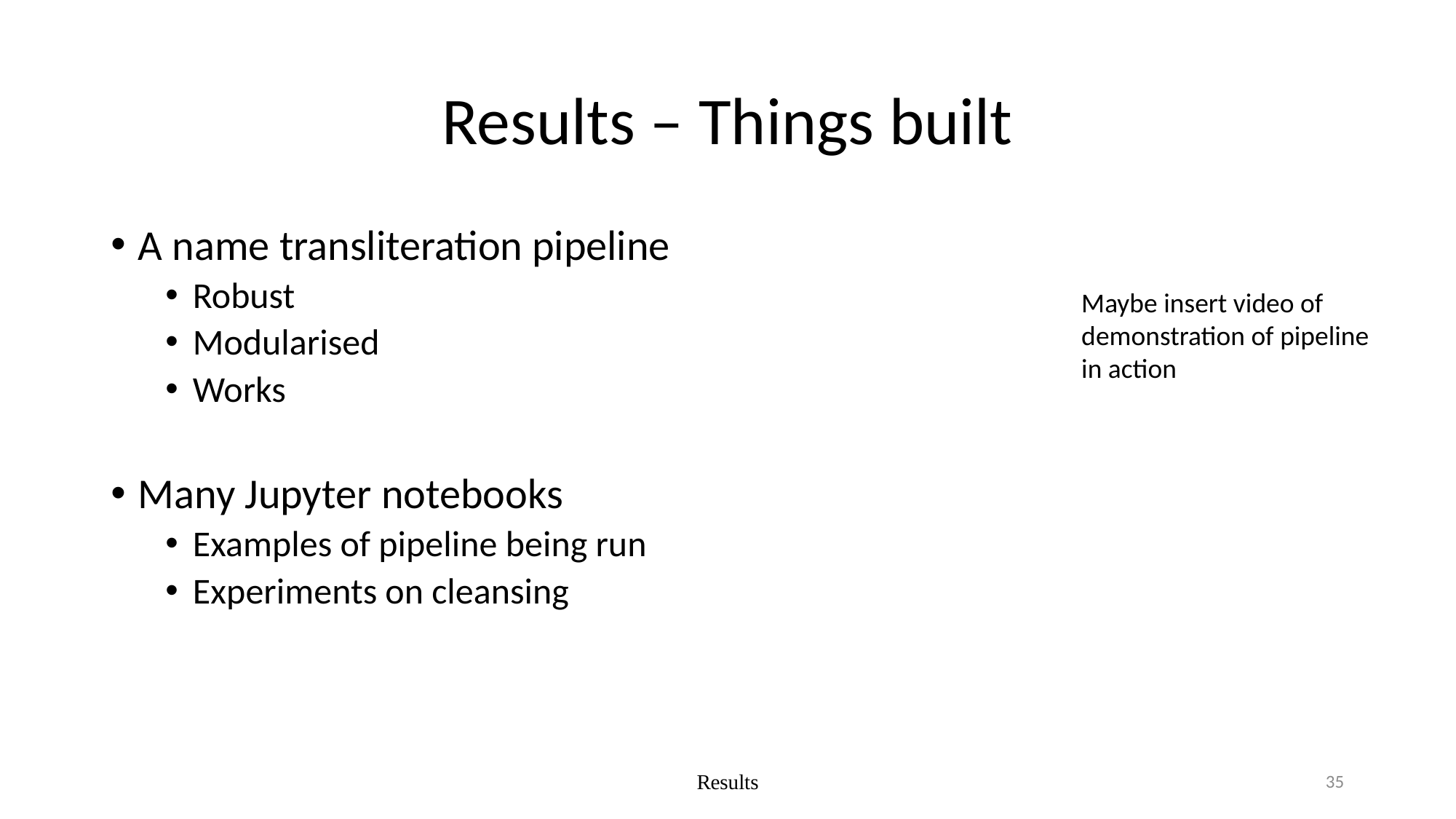

# Results – Things built
A name transliteration pipeline
Robust
Modularised
Works

Many Jupyter notebooks
Examples of pipeline being run
Experiments on cleansing

Maybe insert video of
demonstration of pipeline
in action
Results
35